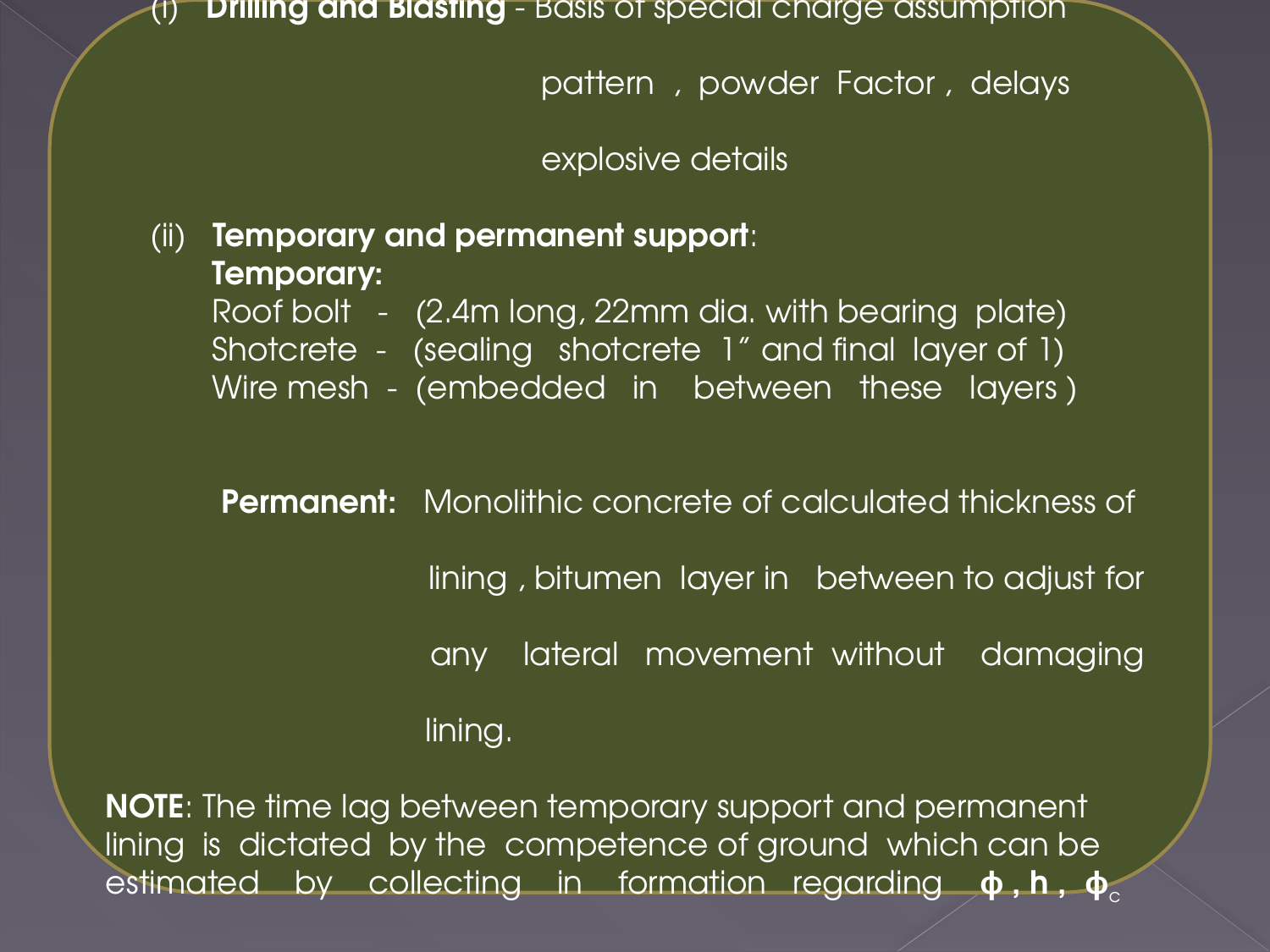

(B)
     (i)   Drilling and Blasting - Basis of special charge assumption
                                                 pattern  ,  powder  Factor ,  delays
                                                 explosive details

     (ii)   Temporary and permanent support:
            Temporary:
            Roof bolt   -   (2.4m long, 22mm dia. with bearing  plate)
            Shotcrete  -   (sealing   shotcrete  1” and final  layer of 1)
            Wire mesh  -  (embedded   in    between   these   layers )

             Permanent:   Monolithic concrete of calculated thickness of
                                    lining , bitumen  layer in   between to adjust for
                                    any    lateral   movement  without    damaging
                                    lining.

NOTE: The time lag between temporary support and permanent lining  is  dictated  by the  competence of ground  which can be estimated    by    collecting    in    formation   regarding    ɸ , h ,  ɸc